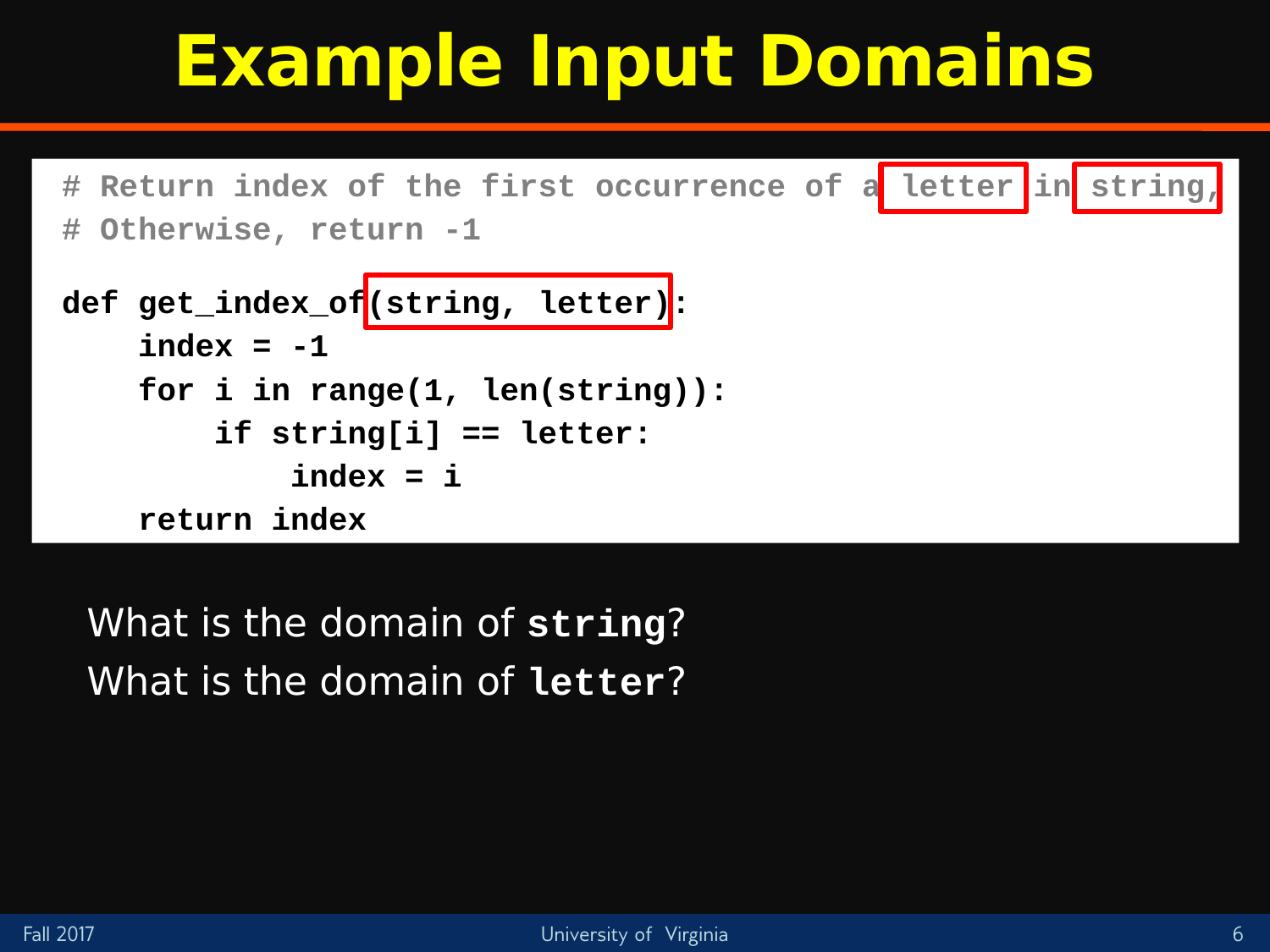

# Example Input Domains
# Return index of the first occurrence of a letter in string,
# Otherwise, return -1
def get_index_of(string, letter):
    index = -1
    for i in range(1, len(string)):
        if string[i] == letter:
            index = i
    return index

What is the domain of string?
What is the domain of letter?